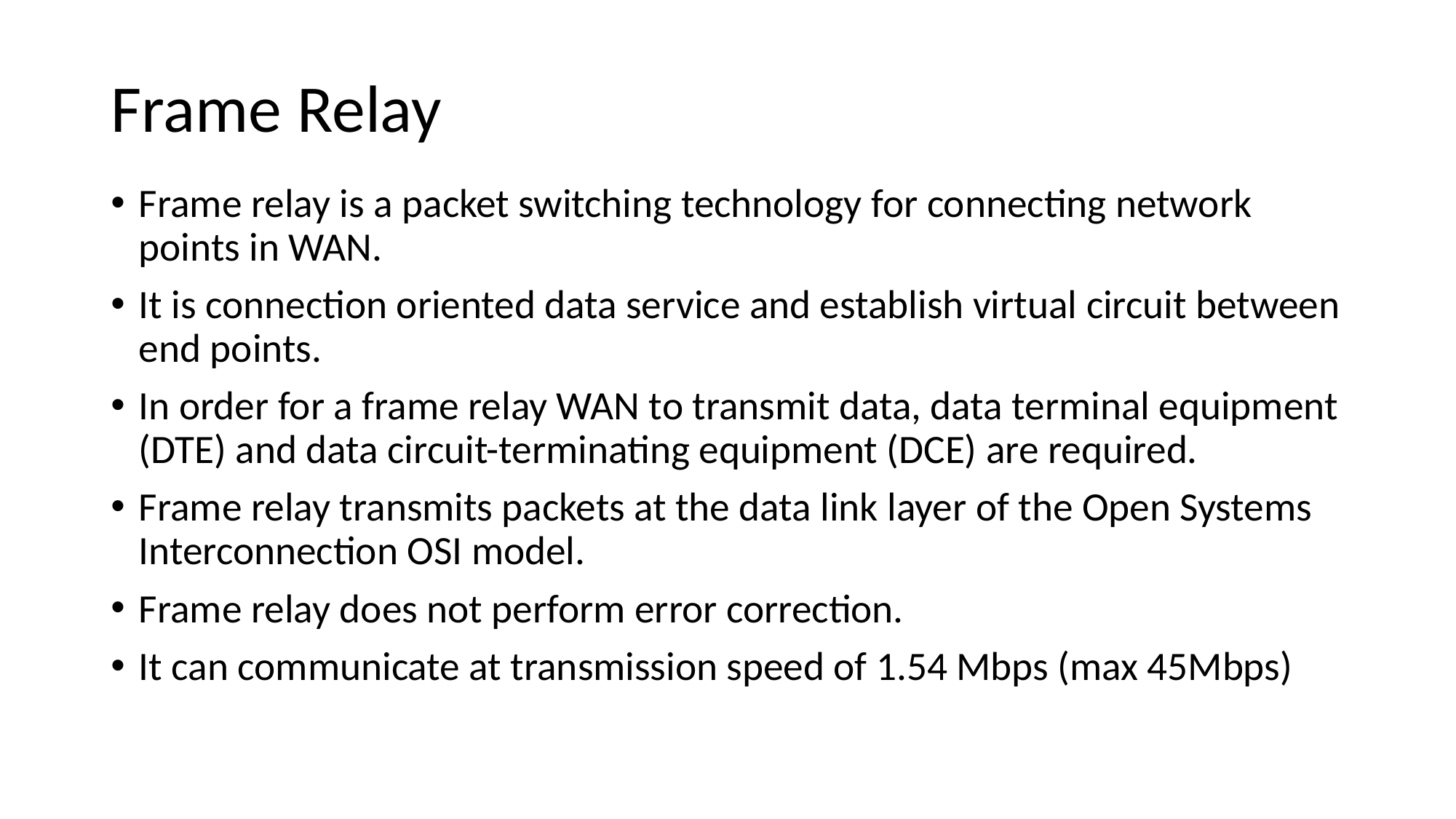

# Frame Relay
Frame relay is a packet switching technology for connecting network points in WAN.
It is connection oriented data service and establish virtual circuit between end points.
In order for a frame relay WAN to transmit data, data terminal equipment (DTE) and data circuit-terminating equipment (DCE) are required.
Frame relay transmits packets at the data link layer of the Open Systems Interconnection OSI model.
Frame relay does not perform error correction.
It can communicate at transmission speed of 1.54 Mbps (max 45Mbps)